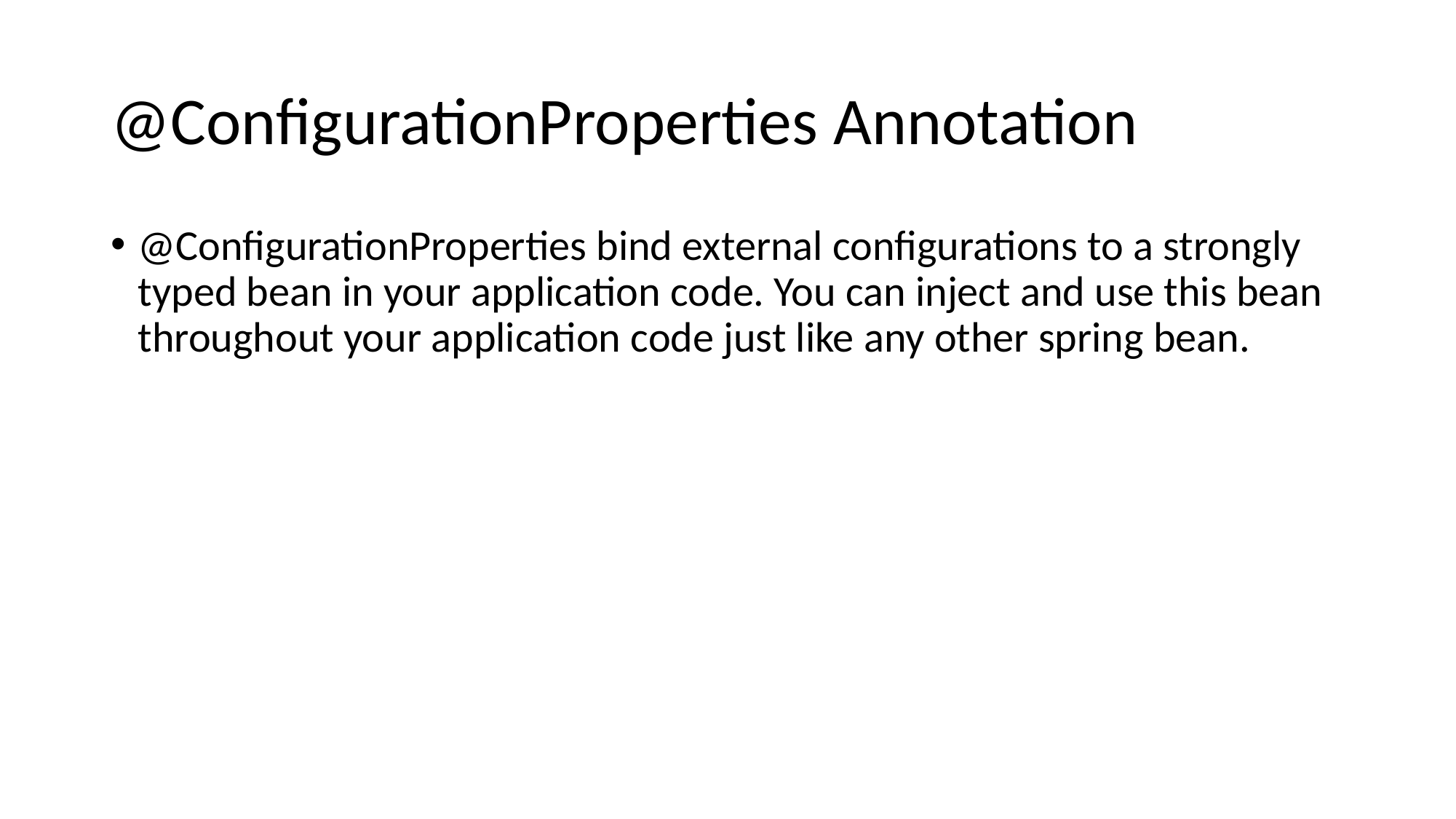

# @ConfigurationProperties Annotation
@ConfigurationProperties bind external configurations to a strongly typed bean in your application code. You can inject and use this bean throughout your application code just like any other spring bean.